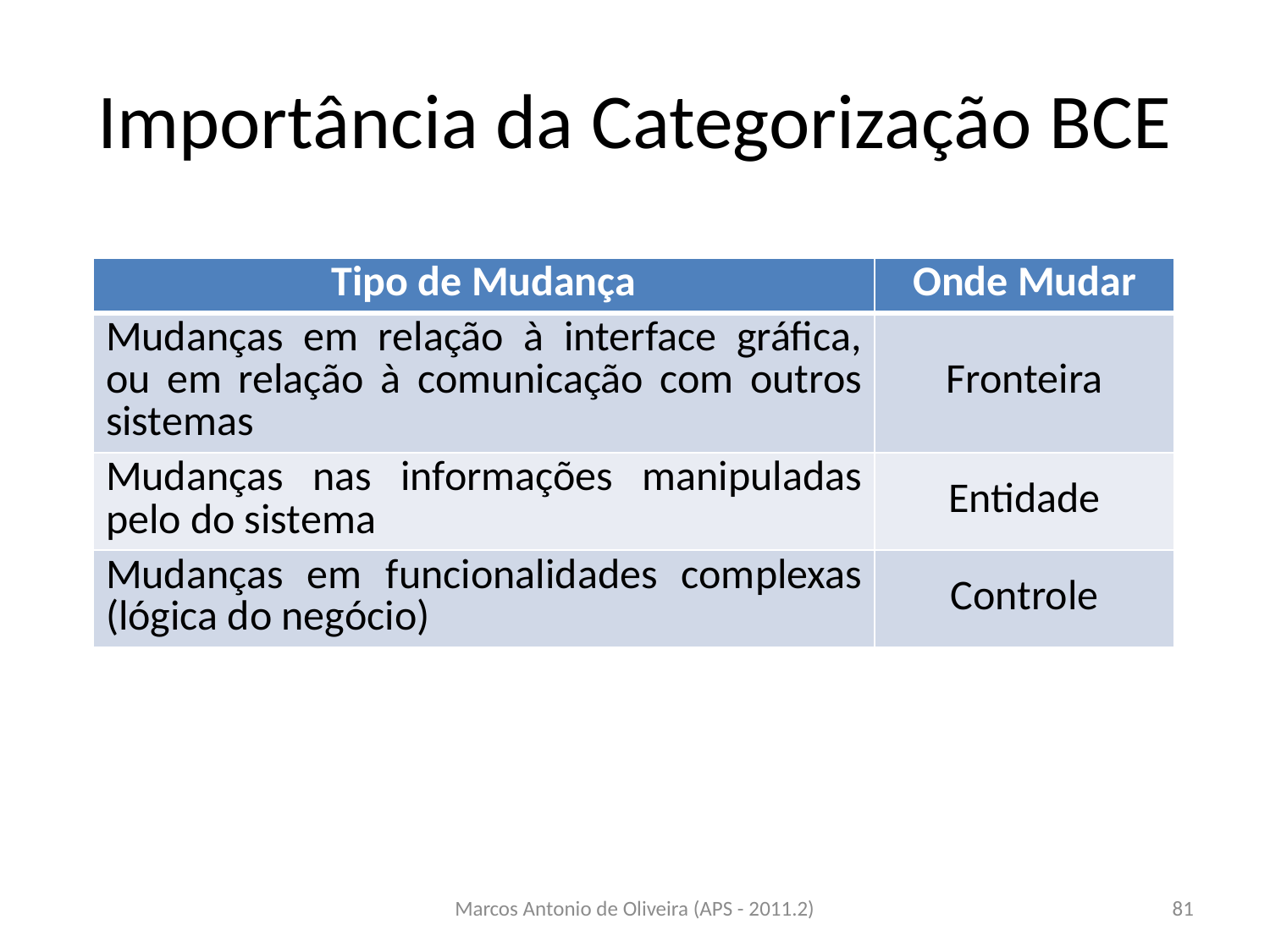

# Importância da Categorização BCE
| Tipo de Mudança | Onde Mudar |
| --- | --- |
| Mudanças em relação à interface gráfica, ou em relação à comunicação com outros sistemas | Fronteira |
| Mudanças nas informações manipuladas pelo do sistema | Entidade |
| Mudanças em funcionalidades complexas (lógica do negócio) | Controle |
Marcos Antonio de Oliveira (APS - 2011.2)
81